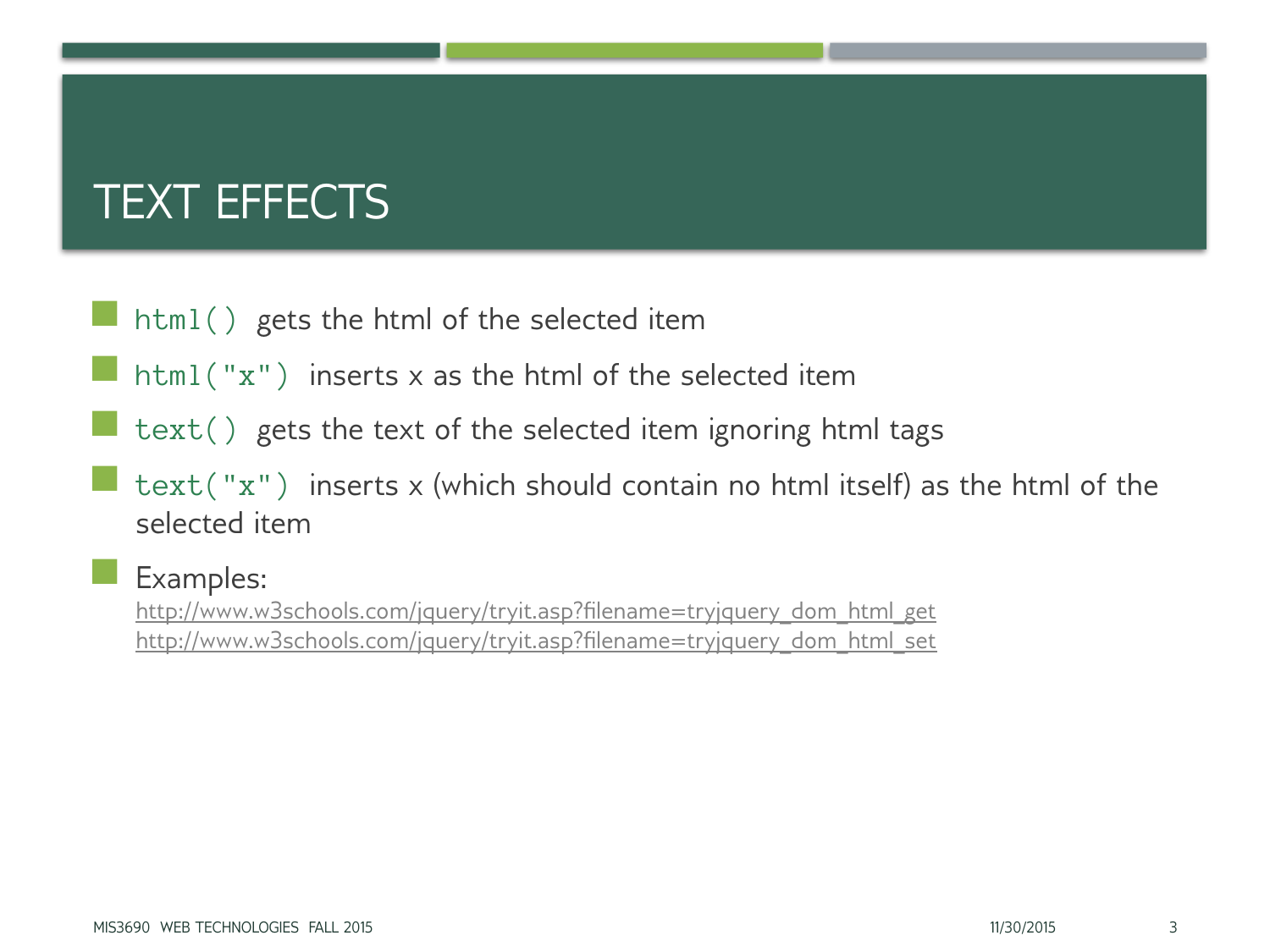

# Text Effects
html() gets the html of the selected item
html("x") inserts x as the html of the selected item
text() gets the text of the selected item ignoring html tags
text("x") inserts x (which should contain no html itself) as the html of the selected item
Examples:
http://www.w3schools.com/jquery/tryit.asp?filename=tryjquery_dom_html_get
http://www.w3schools.com/jquery/tryit.asp?filename=tryjquery_dom_html_set
MIS3690  Web Technologies  Fall 2015
11/30/2015
3